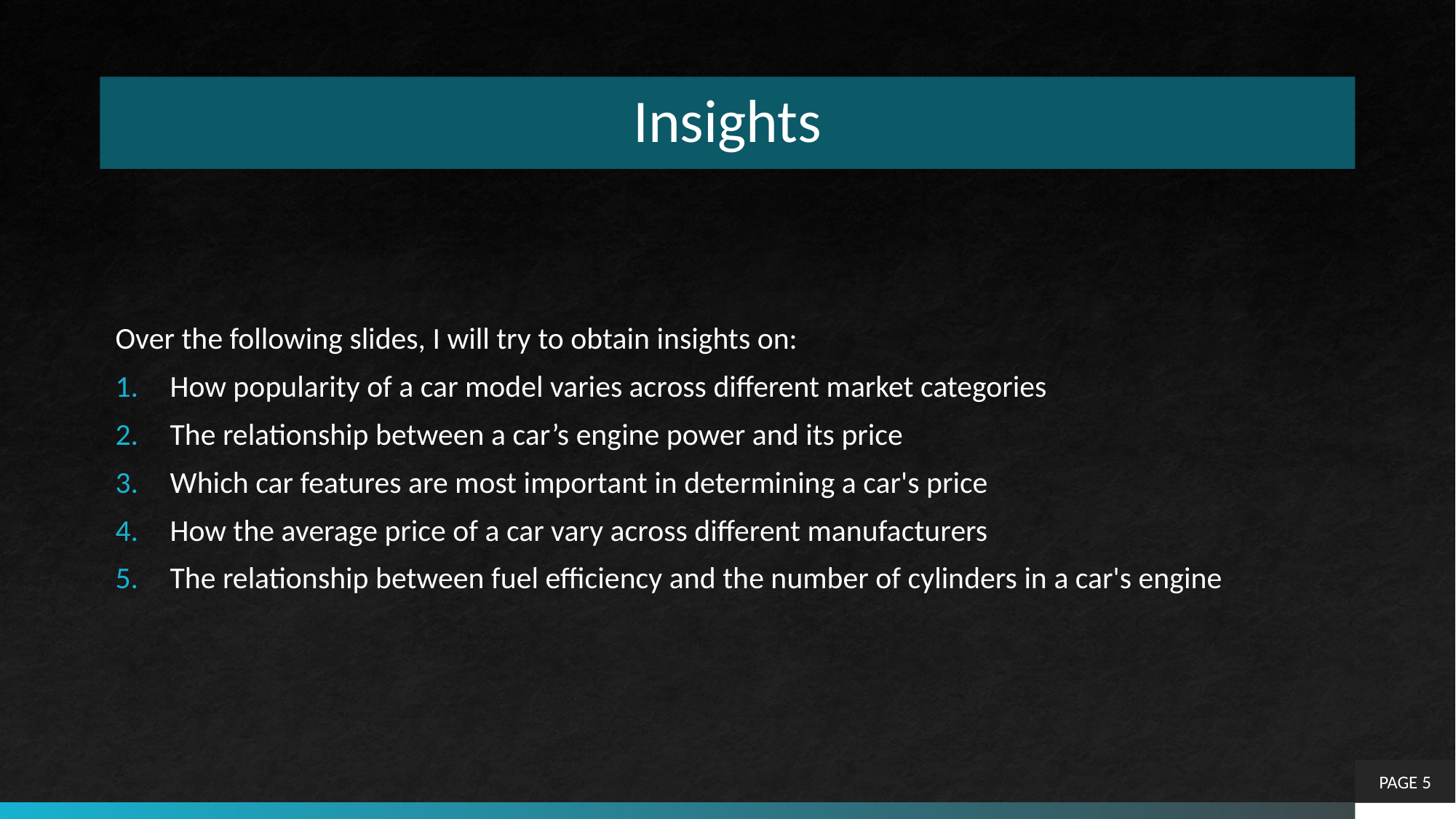

# Insights

Over the following slides, I will try to obtain insights on:
How popularity of a car model varies across different market categories
The relationship between a car’s engine power and its price
Which car features are most important in determining a car's price
How the average price of a car vary across different manufacturers
The relationship between fuel efficiency and the number of cylinders in a car's engine
PAGE 5